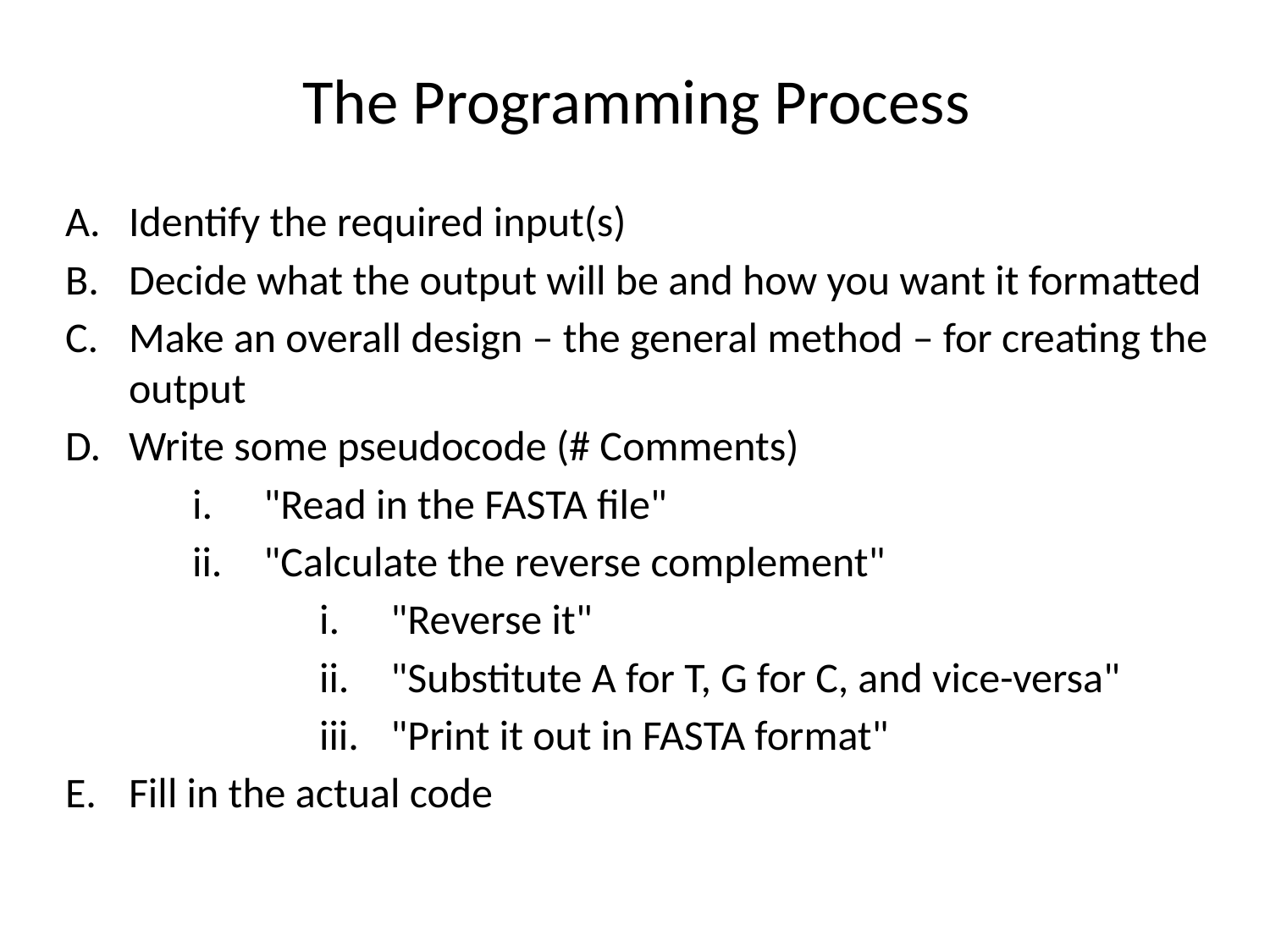

# The Programming Process
Identify the required input(s)
Decide what the output will be and how you want it formatted
Make an overall design – the general method – for creating the output
Write some pseudocode (# Comments)
"Read in the FASTA file"
"Calculate the reverse complement"
"Reverse it"
"Substitute A for T, G for C, and vice-versa"
"Print it out in FASTA format"
Fill in the actual code